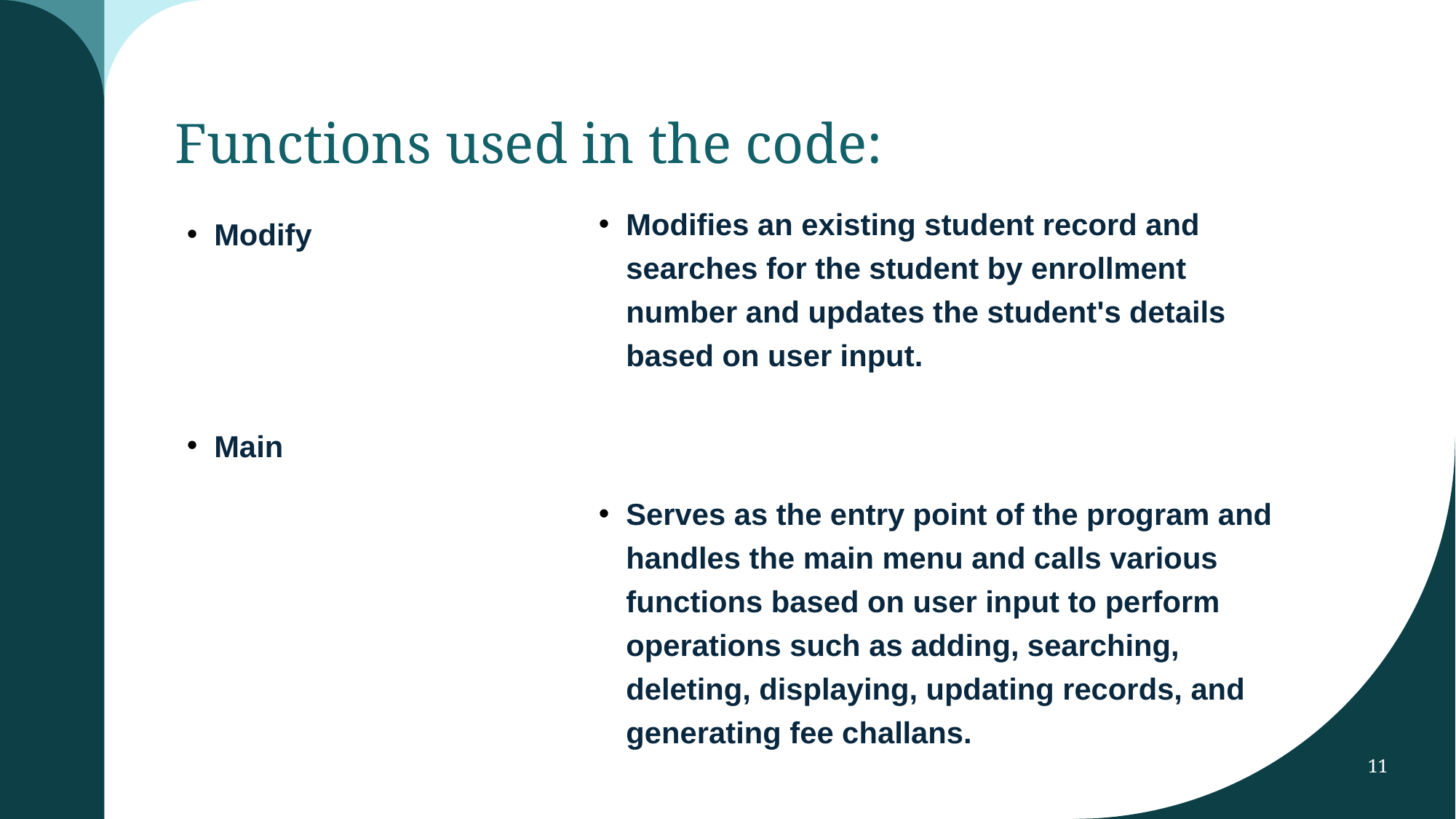

# Functions used in the code:
Modifies an existing student record and searches for the student by enrollment number and updates the student's details based on user input.

Serves as the entry point of the program and handles the main menu and calls various functions based on user input to perform operations such as adding, searching, deleting, displaying, updating records, and generating fee challans.
Modify

Main

11